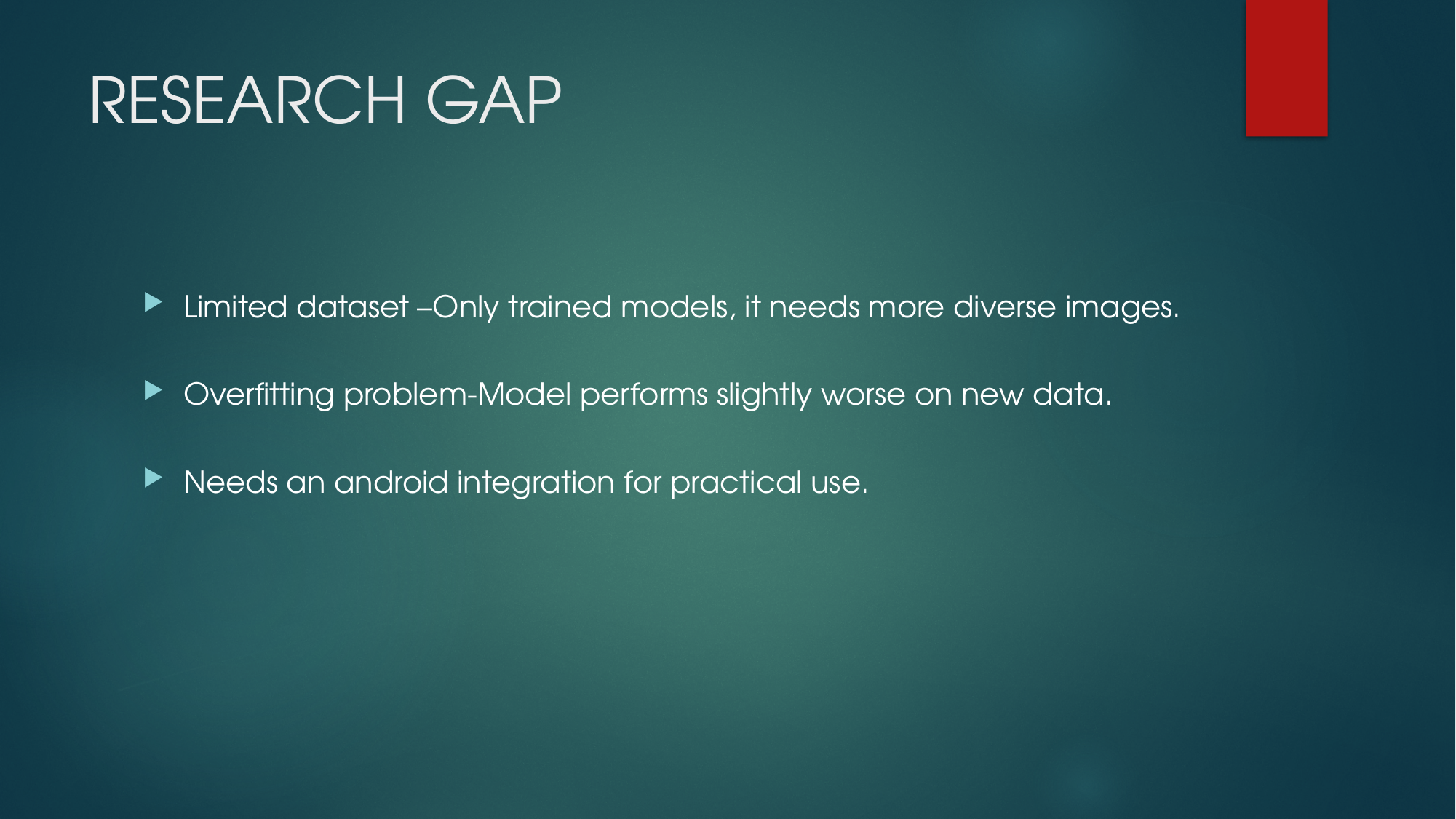

# RESEARCH GAP
Limited dataset –Only trained models, it needs more diverse images.
Overfitting problem-Model performs slightly worse on new data.
Needs an android integration for practical use.